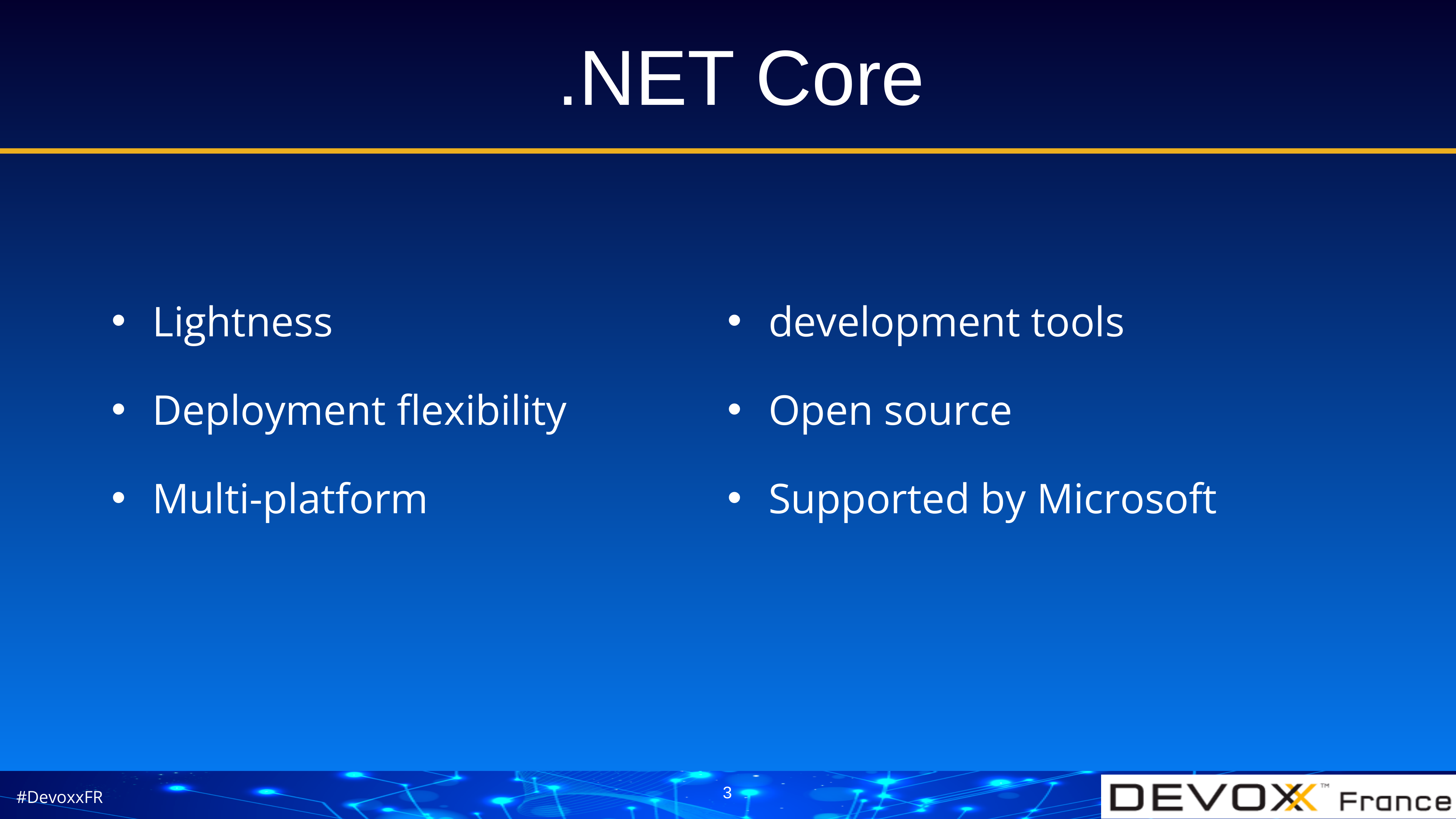

# .NET Core
Lightness
Deployment flexibility
Multi-platform
development tools
Open source
Supported by Microsoft
3